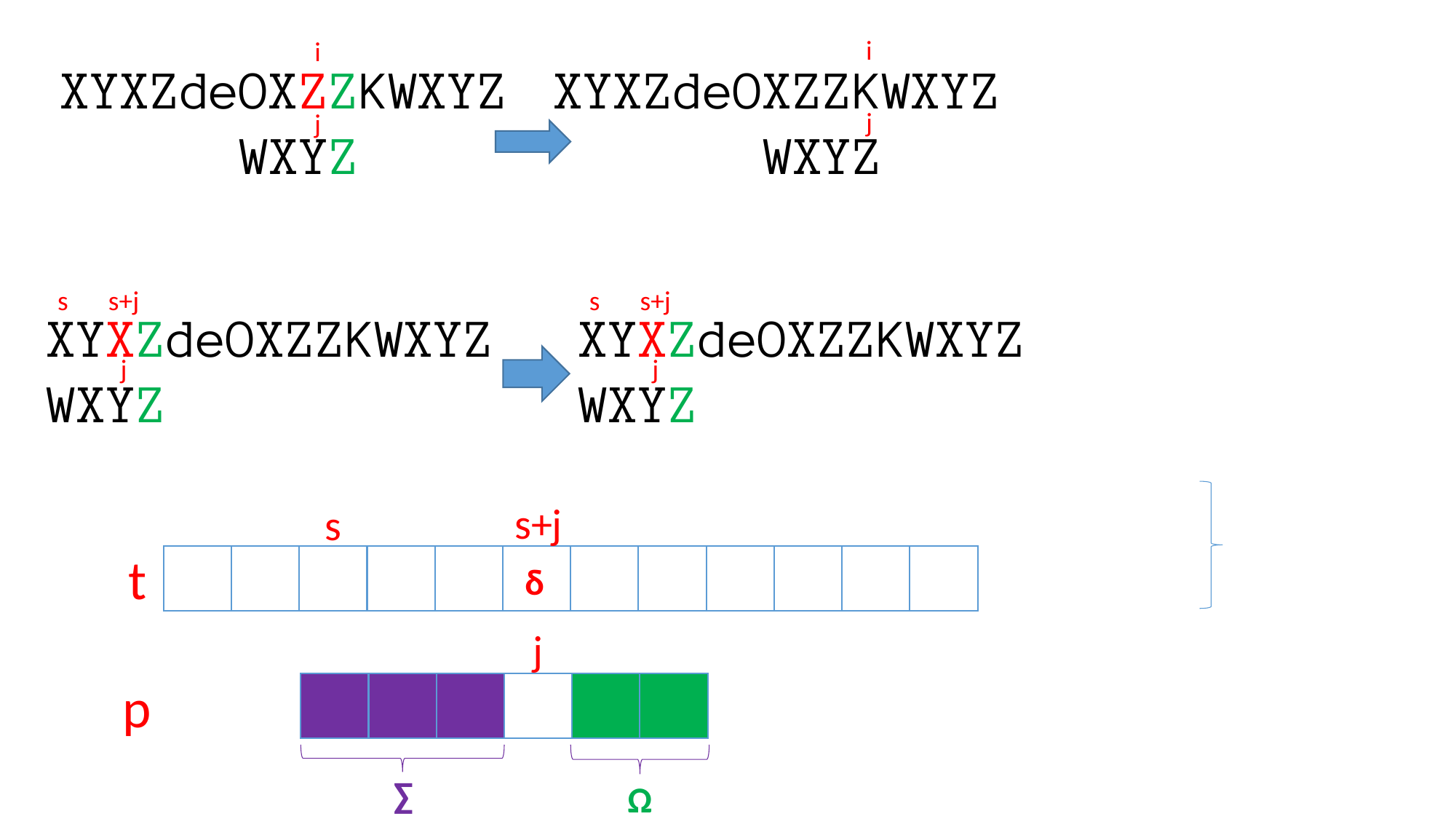

i
i
XYXZdeOXZZKWXYZ
      WXYZ
XYXZdeOXZZKWXYZ
       WXYZ
j
j

s
s+j
s
s+j
XYXZdeOXZZKWXYZ
WXYZ
XYXZdeOXZZKWXYZ
WXYZ
j

j

s+j
s
t

δ
j

p

∑
Ω